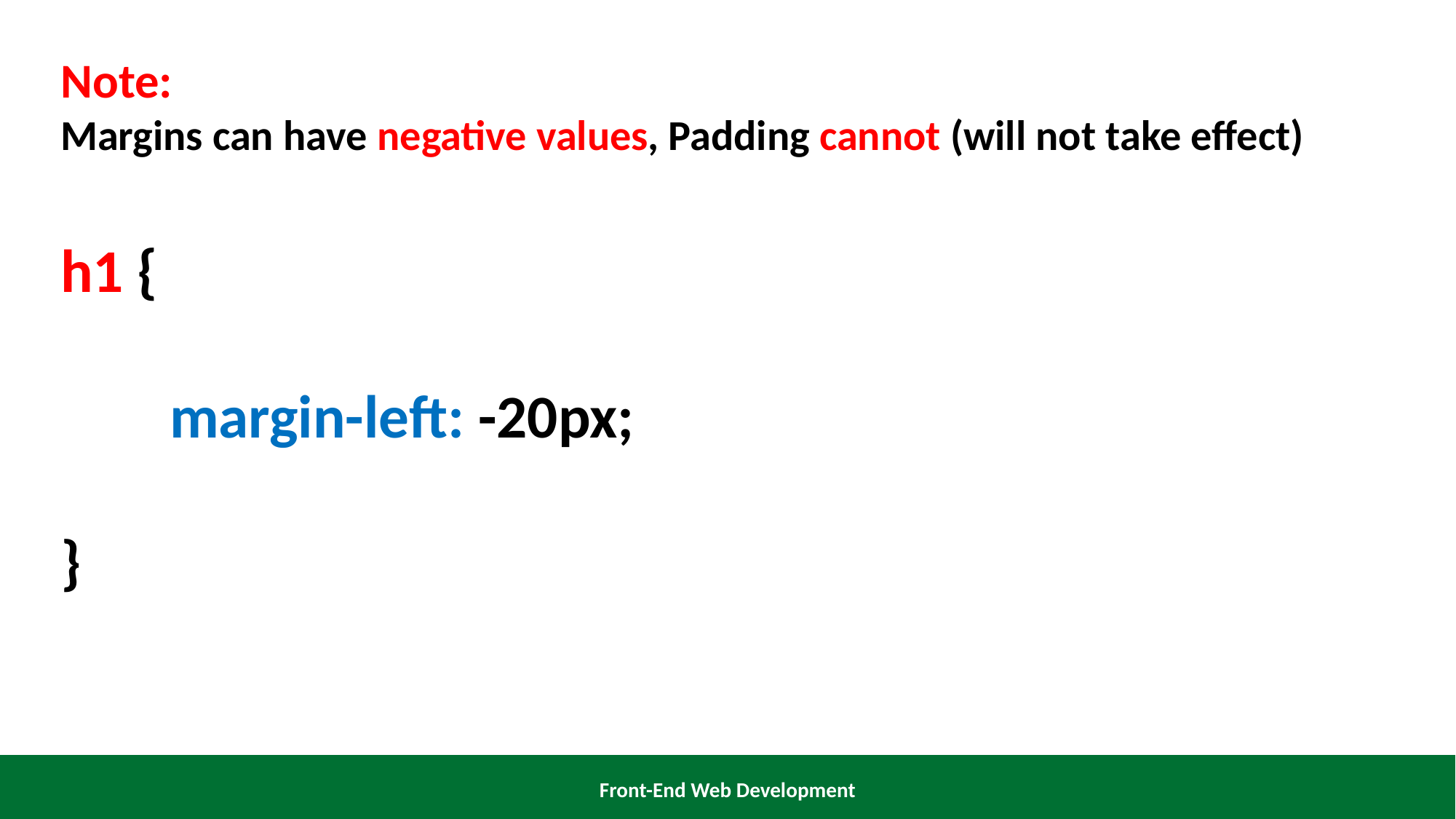

Note:
Margins can have negative values, Padding cannot (will not take effect)

h1 {

	margin-left: -20px;

}